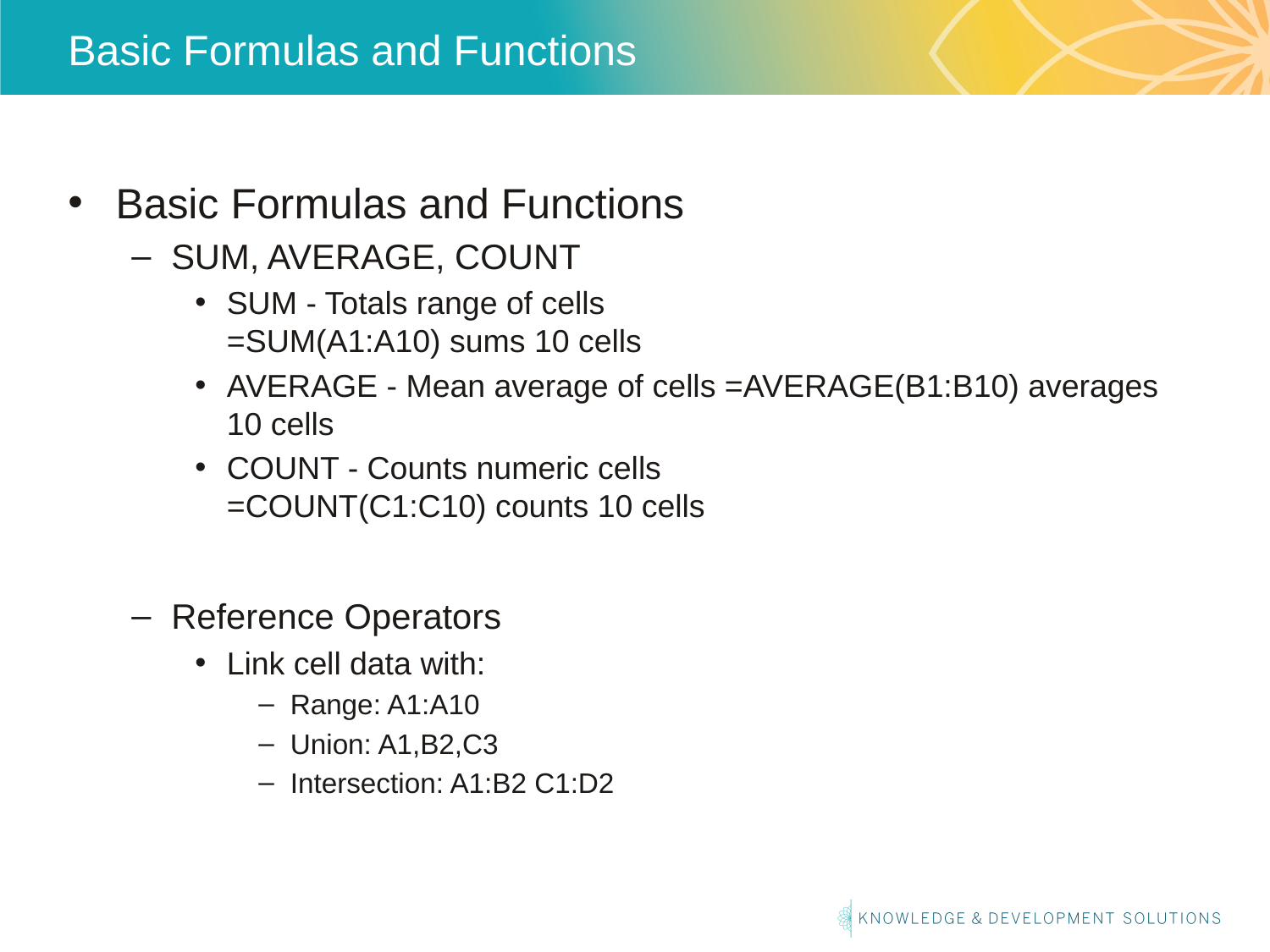

# Basic Formulas and Functions
Basic Formulas and Functions
SUM, AVERAGE, COUNT
SUM - Totals range of cells
=SUM(A1:A10) sums 10 cells
AVERAGE - Mean average of cells =AVERAGE(B1:B10) averages 10 cells
COUNT - Counts numeric cells
=COUNT(C1:C10) counts 10 cells

Reference Operators
Link cell data with:
Range: A1:A10
Union: A1,B2,C3
Intersection: A1:B2 C1:D2